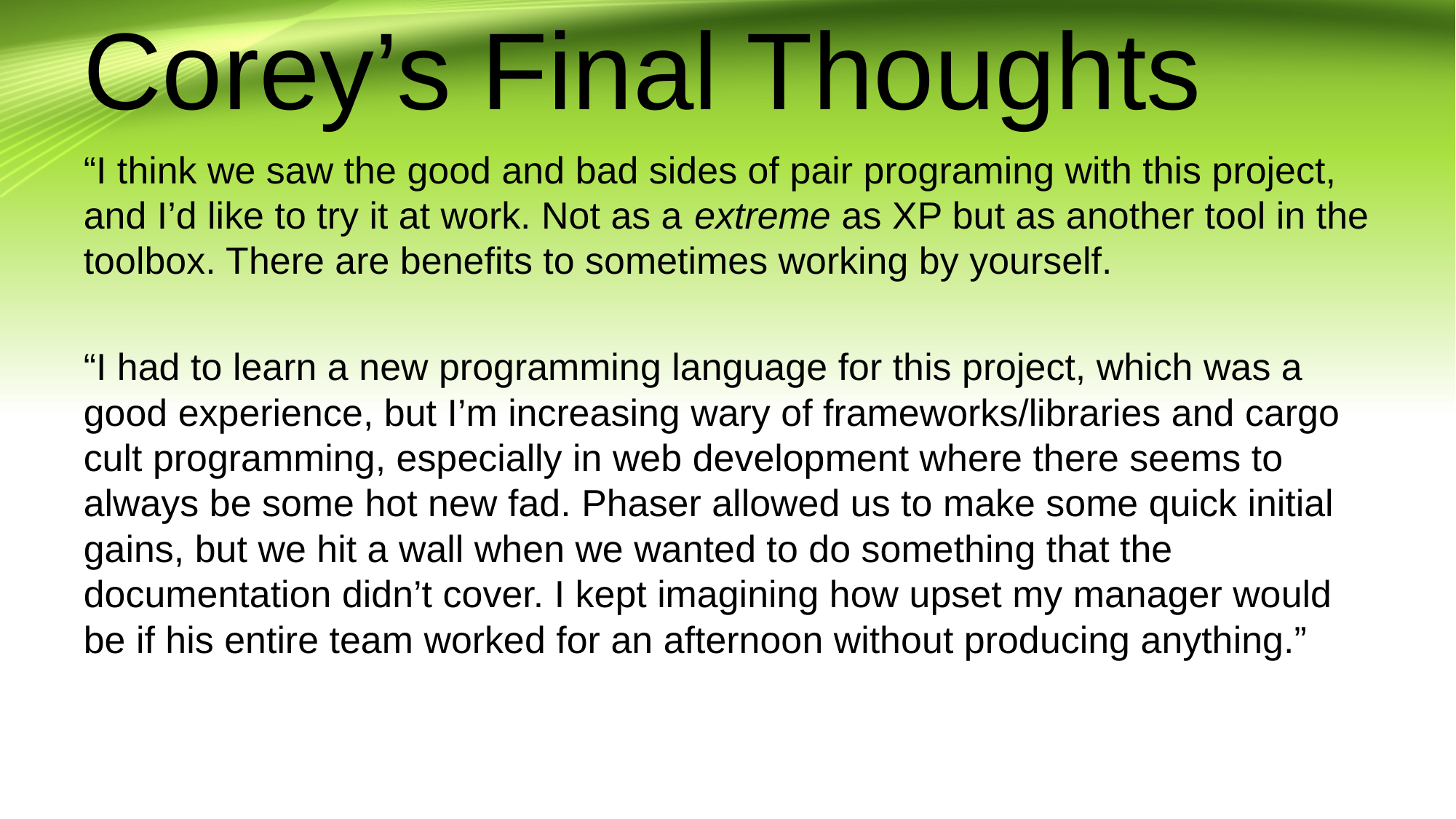

# Corey’s Final Thoughts
“I think we saw the good and bad sides of pair programing with this project, and I’d like to try it at work. Not as a extreme as XP but as another tool in the toolbox. There are benefits to sometimes working by yourself.

“I had to learn a new programming language for this project, which was a good experience, but I’m increasing wary of frameworks/libraries and cargo cult programming, especially in web development where there seems to always be some hot new fad. Phaser allowed us to make some quick initial gains, but we hit a wall when we wanted to do something that the documentation didn’t cover. I kept imagining how upset my manager would be if his entire team worked for an afternoon without producing anything.”